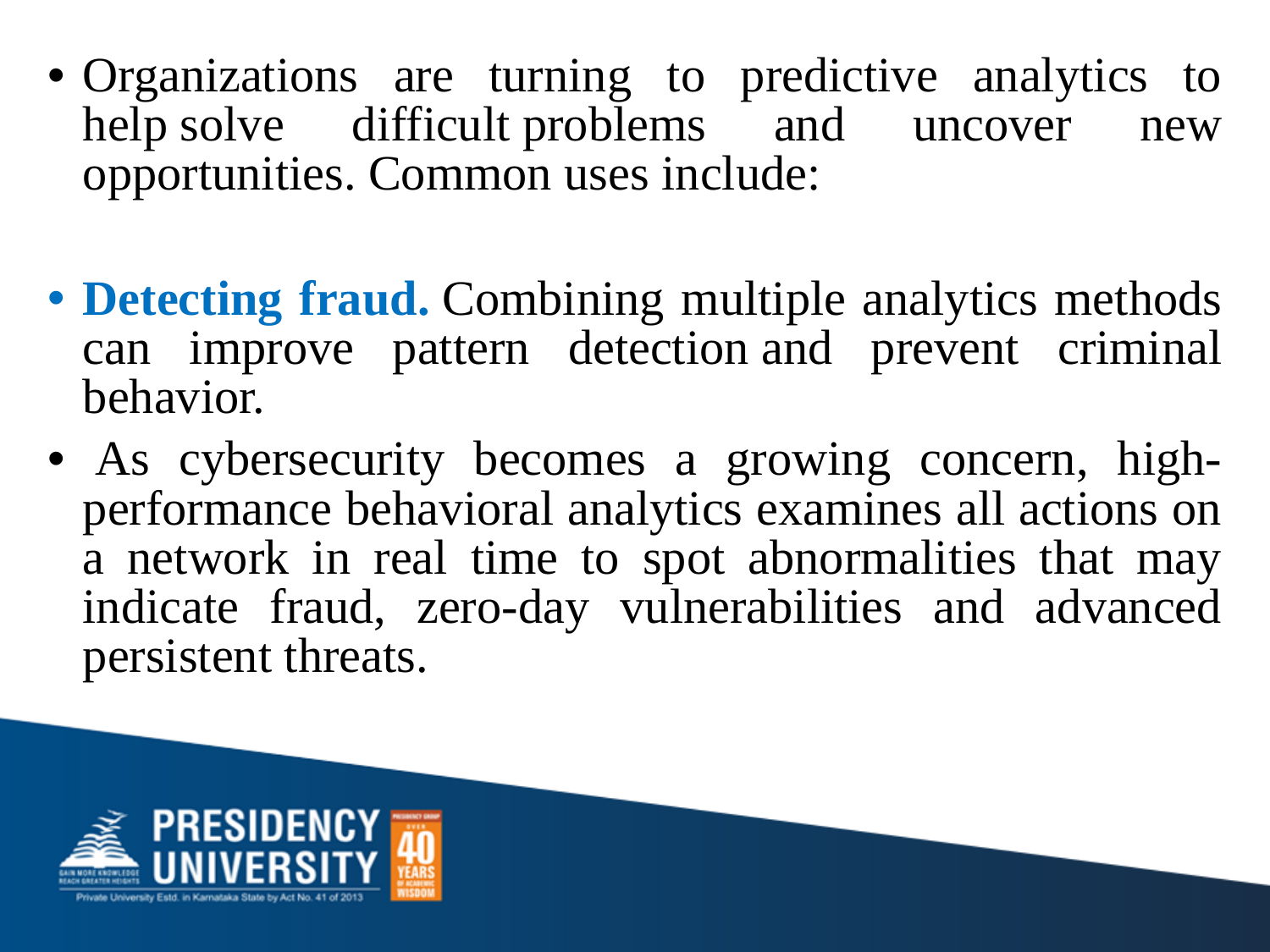

Organizations are turning to predictive analytics to help solve difficult problems and uncover new opportunities. Common uses include:

Detecting fraud. Combining multiple analytics methods can improve pattern detection and prevent criminal behavior.
 As cybersecurity becomes a growing concern, high-performance behavioral analytics examines all actions on a network in real time to spot abnormalities that may indicate fraud, zero-day vulnerabilities and advanced persistent threats.